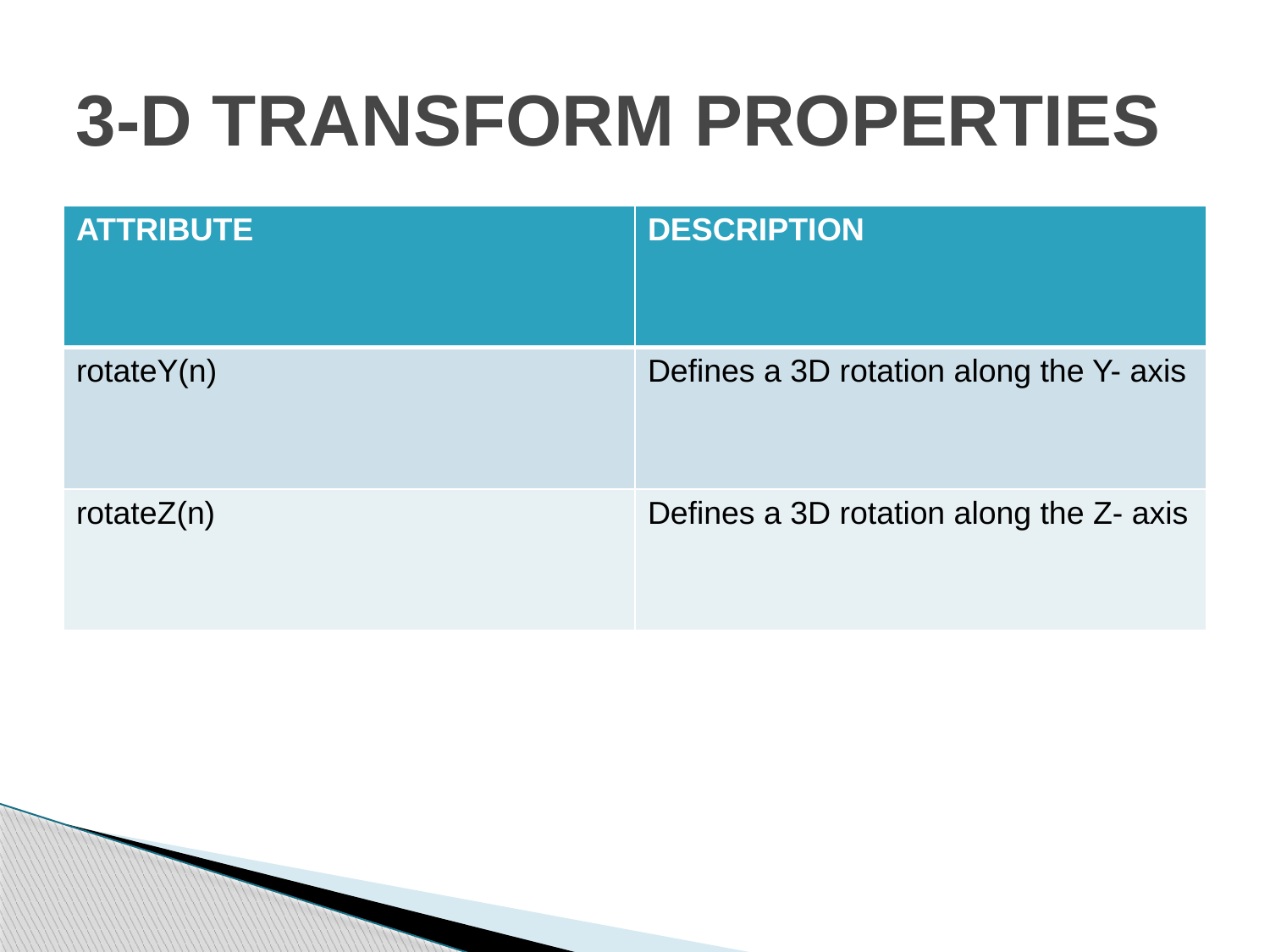

# 3-D TRANSFORM PROPERTIES
| ATTRIBUTE | DESCRIPTION |
| --- | --- |
| rotateY(n) | Defines a 3D rotation along the Y- axis |
| rotateZ(n) | Defines a 3D rotation along the Z- axis |